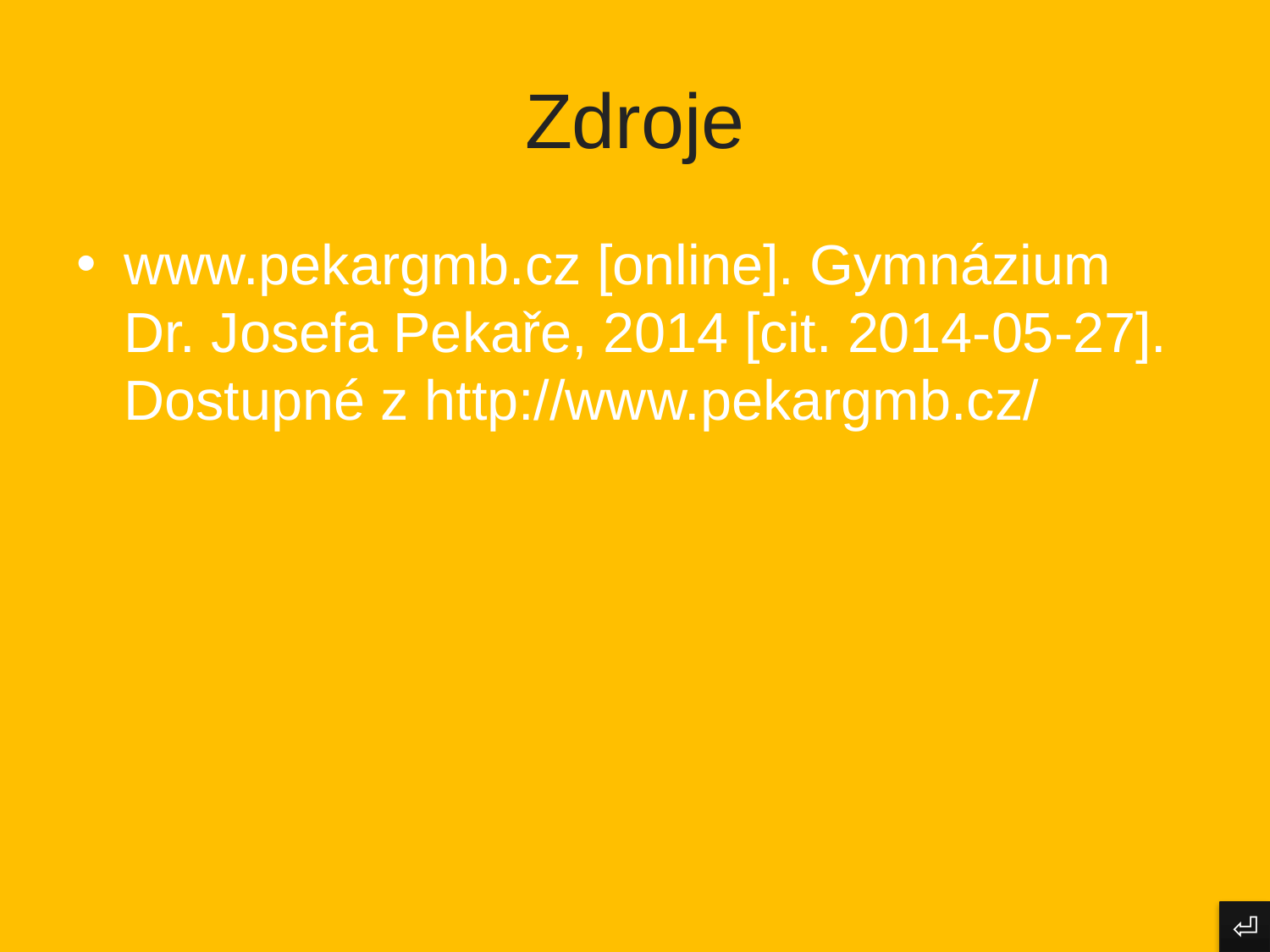

# Zdroje
www.pekargmb.cz [online]. Gymnázium Dr. Josefa Pekaře, 2014 [cit. 2014-05-27]. Dostupné z http://www.pekargmb.cz/
⏎